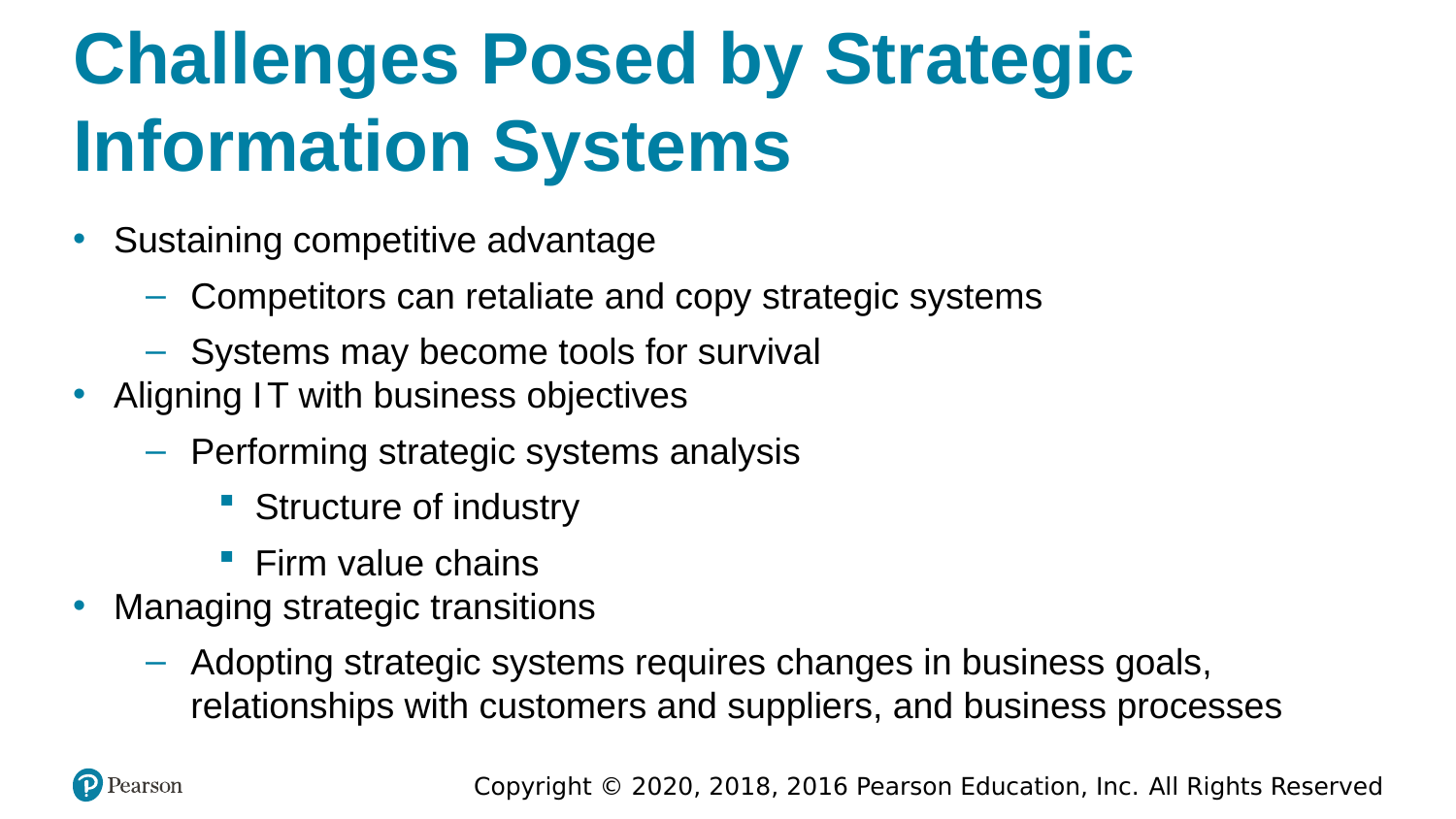

# Challenges Posed by Strategic Information Systems
Sustaining competitive advantage
Competitors can retaliate and copy strategic systems
Systems may become tools for survival
Aligning I T with business objectives
Performing strategic systems analysis
Structure of industry
Firm value chains
Managing strategic transitions
Adopting strategic systems requires changes in business goals, relationships with customers and suppliers, and business processes